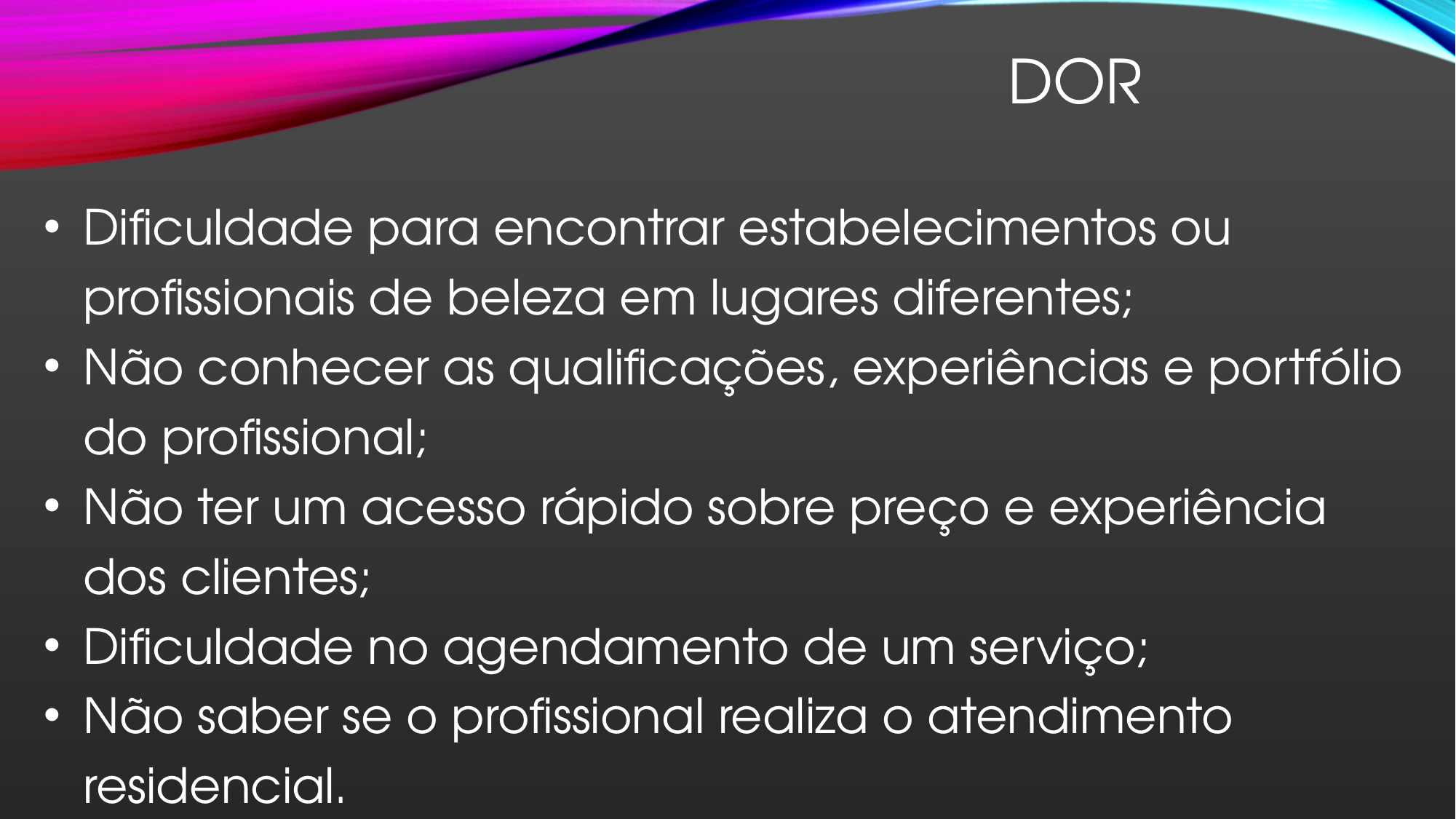

# DOR
Dificuldade para encontrar estabelecimentos ou profissionais de beleza em lugares diferentes;
Não conhecer as qualificações, experiências e portfólio do profissional;
Não ter um acesso rápido sobre preço e experiência dos clientes;
Dificuldade no agendamento de um serviço;
Não saber se o profissional realiza o atendimento residencial.